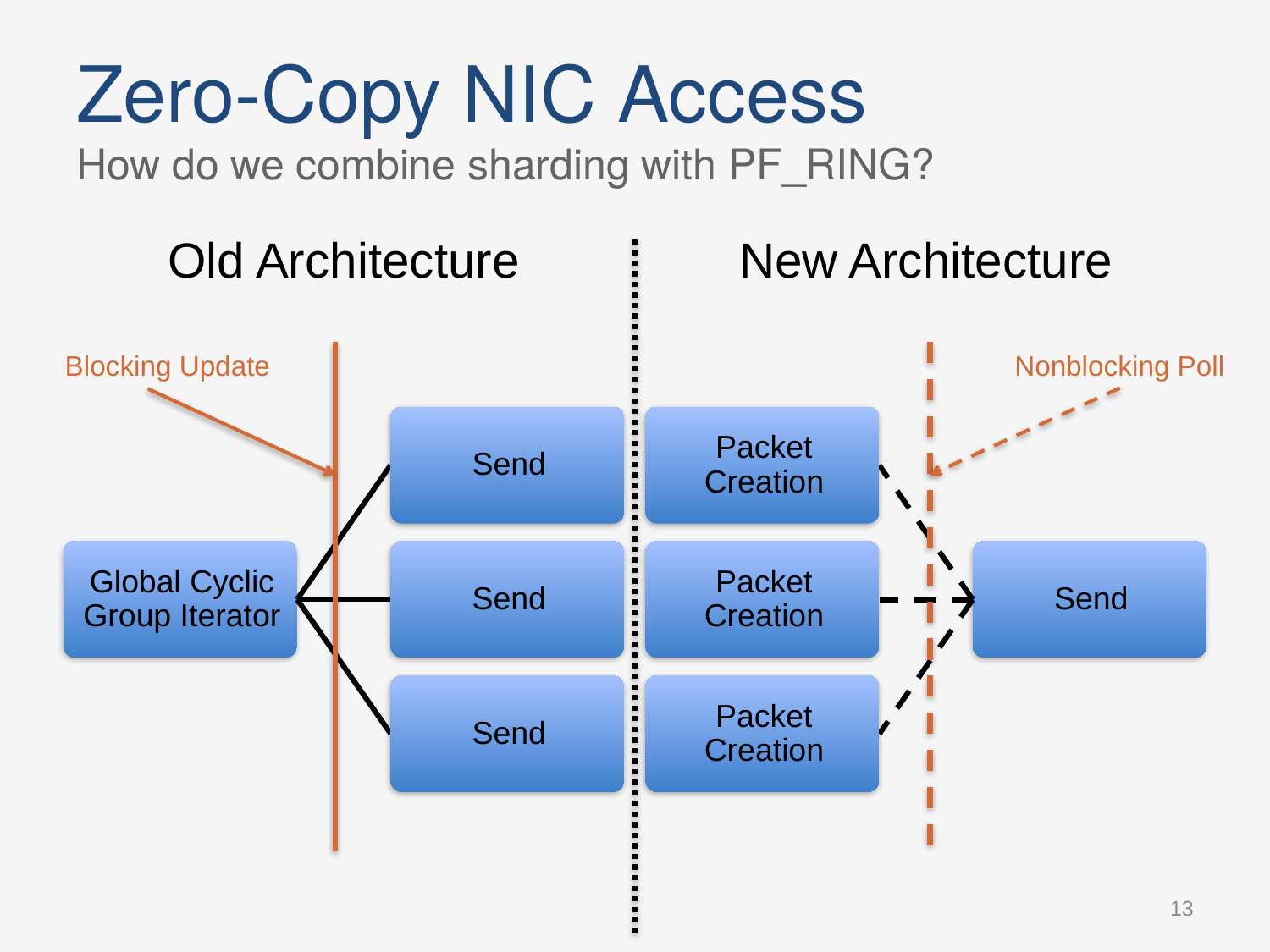

# Zero-Copy NIC Access How do we combine sharding with PF_RING?
Old Architecture
New Architecture
Global Cyclic Group Iterator

Send

Send

Send
Send

Packet Creation

Packet Creation

Packet Creation
Blocking Update
Nonblocking Poll
13